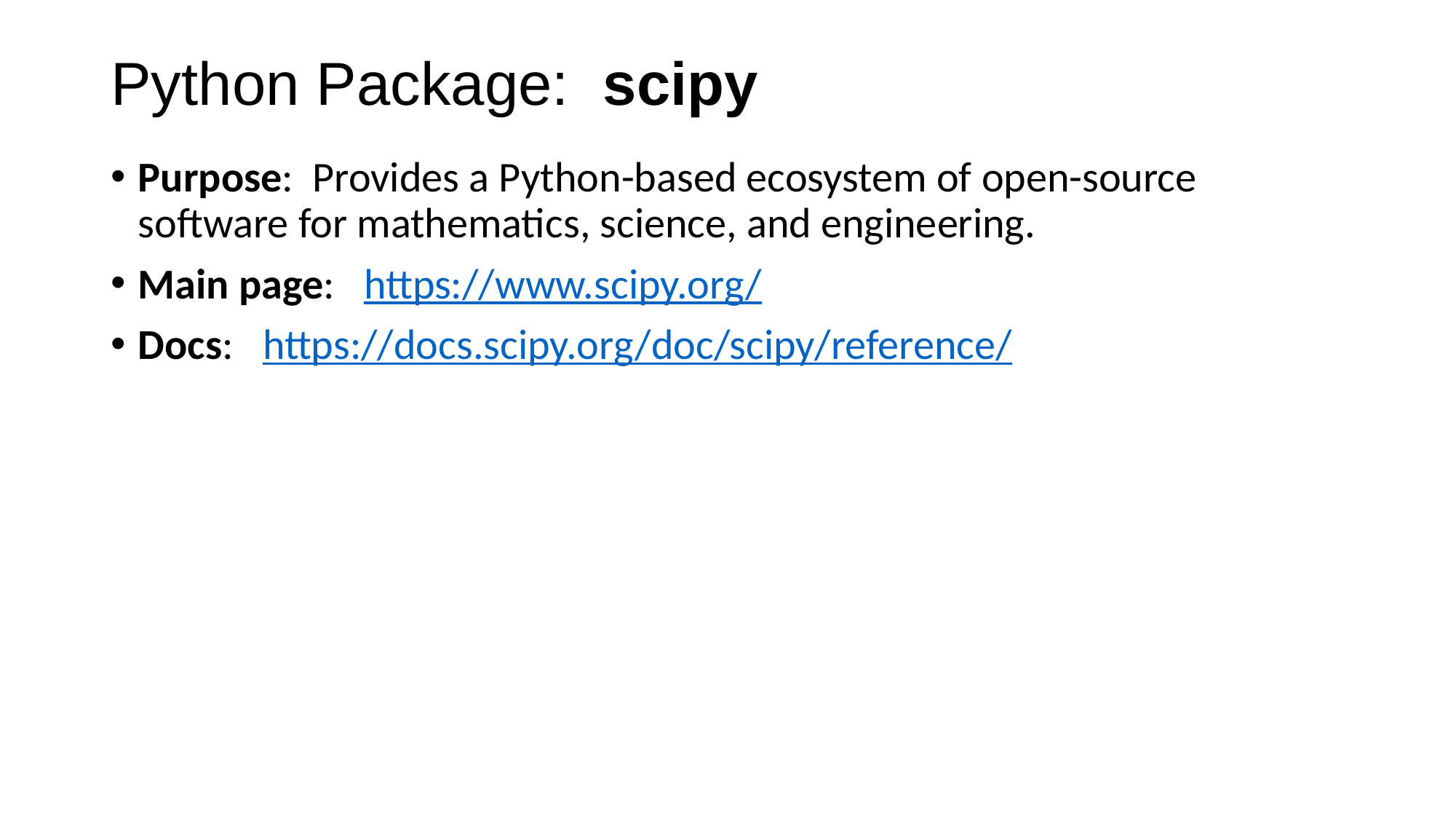

# Python Package:  scipy
Purpose:  Provides a Python-based ecosystem of open-source software for mathematics, science, and engineering.
Main page:   https://www.scipy.org/
Docs:   https://docs.scipy.org/doc/scipy/reference/